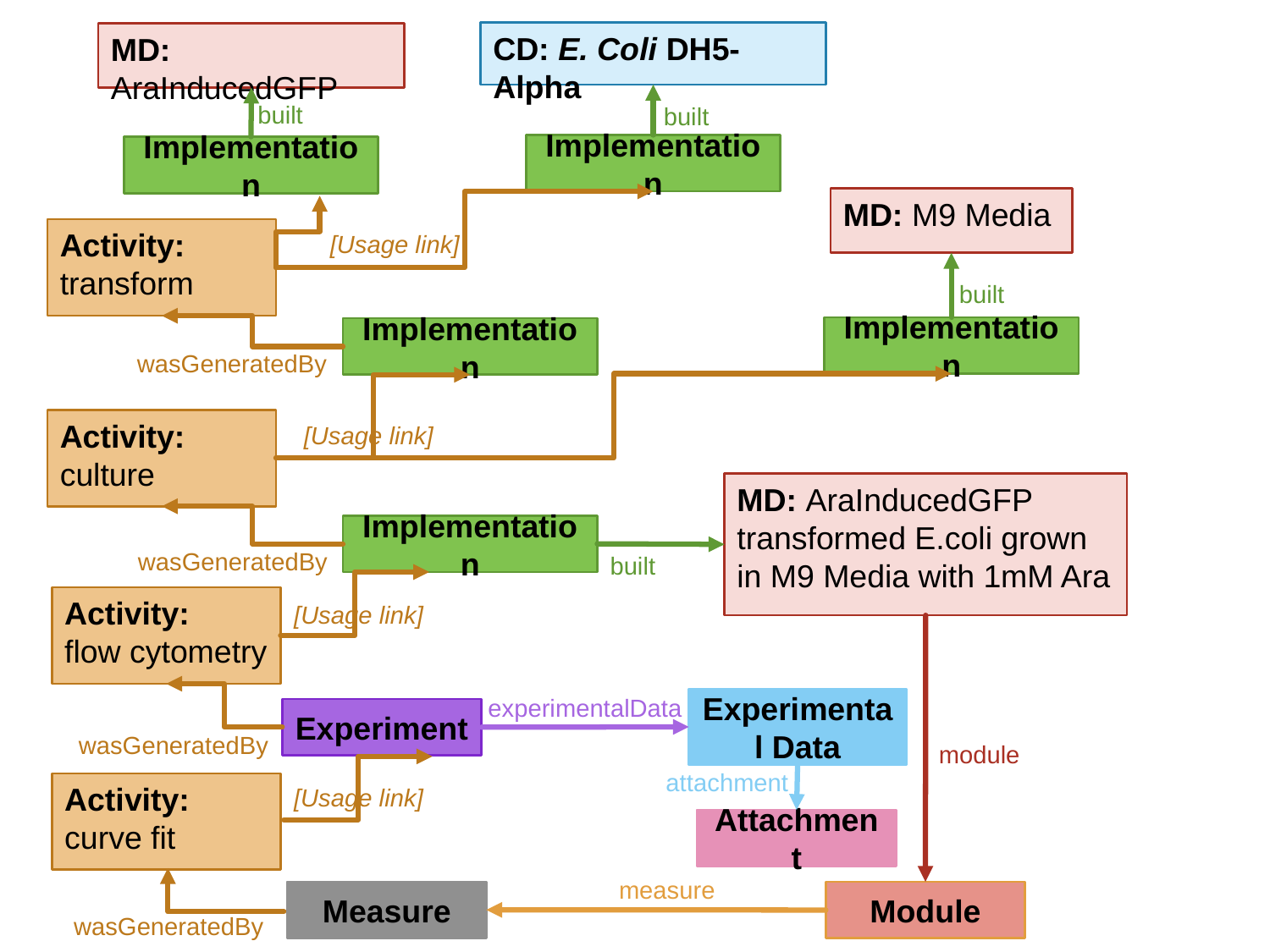

CD: E. Coli DH5-Alpha
MD: AraInducedGFP
built
built
Implementation
Implementation
MD: M9 Media
Activity:
transform
[Usage link]
built
Implementation
Implementation
wasGeneratedBy
Activity:
culture
[Usage link]
MD: AraInducedGFP
transformed E.coli grown in M9 Media with 1mM Ara
Implementation
wasGeneratedBy
built
Activity:
flow cytometry
[Usage link]
Experiment
wasGeneratedBy
experimentalData
Experimental Data
module
attachment
Activity:
curve fit
[Usage link]
Attachment
measure
Measure
Module
wasGeneratedBy